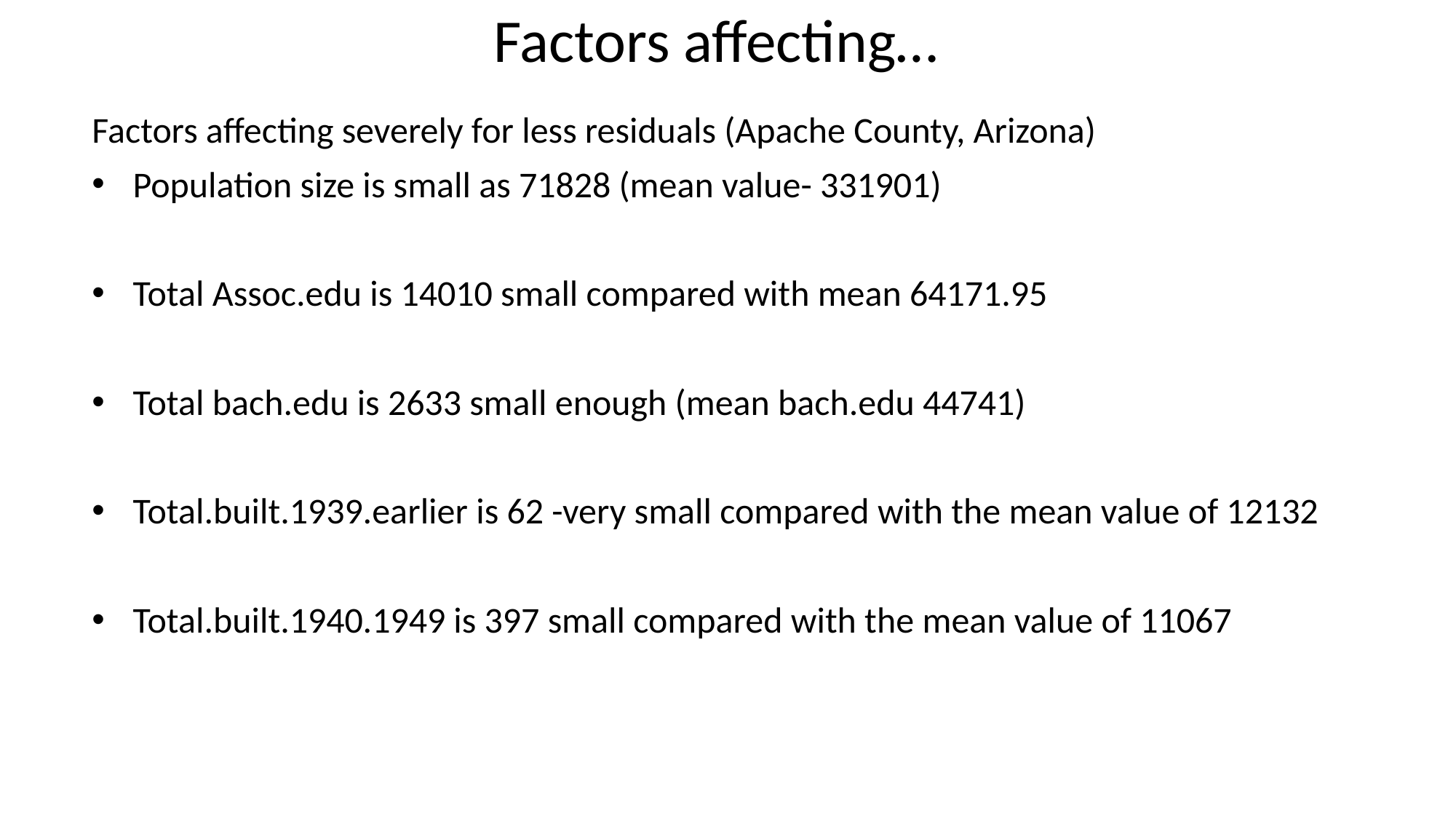

# Factors affecting…
Factors affecting severely for less residuals (Apache County, Arizona)
Population size is small as 71828 (mean value- 331901)

Total Assoc.edu is 14010 small compared with mean 64171.95

Total bach.edu is 2633 small enough (mean bach.edu 44741)

Total.built.1939.earlier is 62 -very small compared with the mean value of 12132

Total.built.1940.1949 is 397 small compared with the mean value of 11067